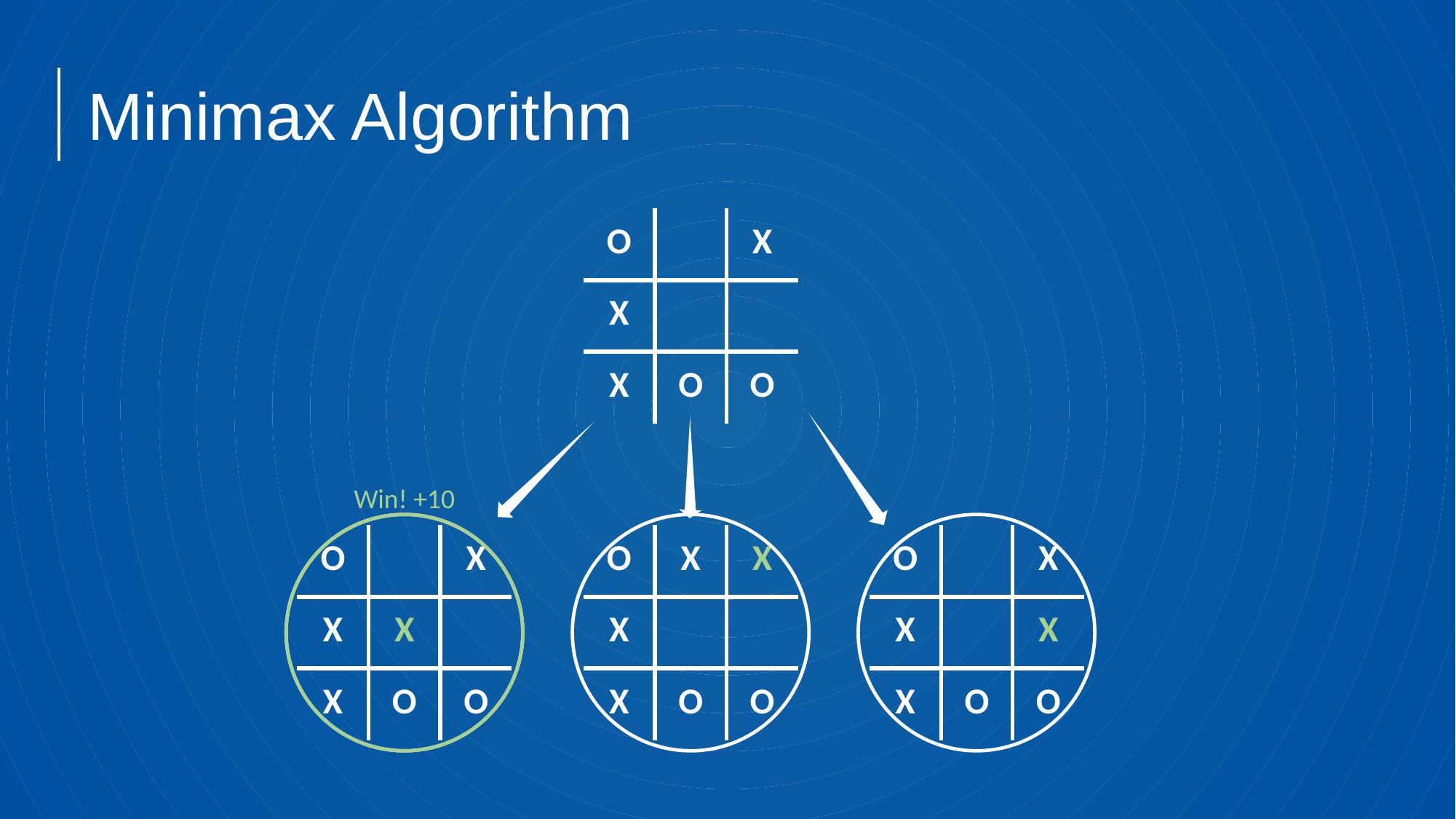

# Minimax Algorithm
| O |  | X |
| --- | --- | --- |
| X |  |  |
| X | O | O |

Win! +10

| O |  | X |
| --- | --- | --- |
| X |  | X |
| X | O | O |
| O | X | X |
| --- | --- | --- |
| X |  |  |
| X | O | O |
| O |  | X |
| --- | --- | --- |
| X | X |  |
| X | O | O |